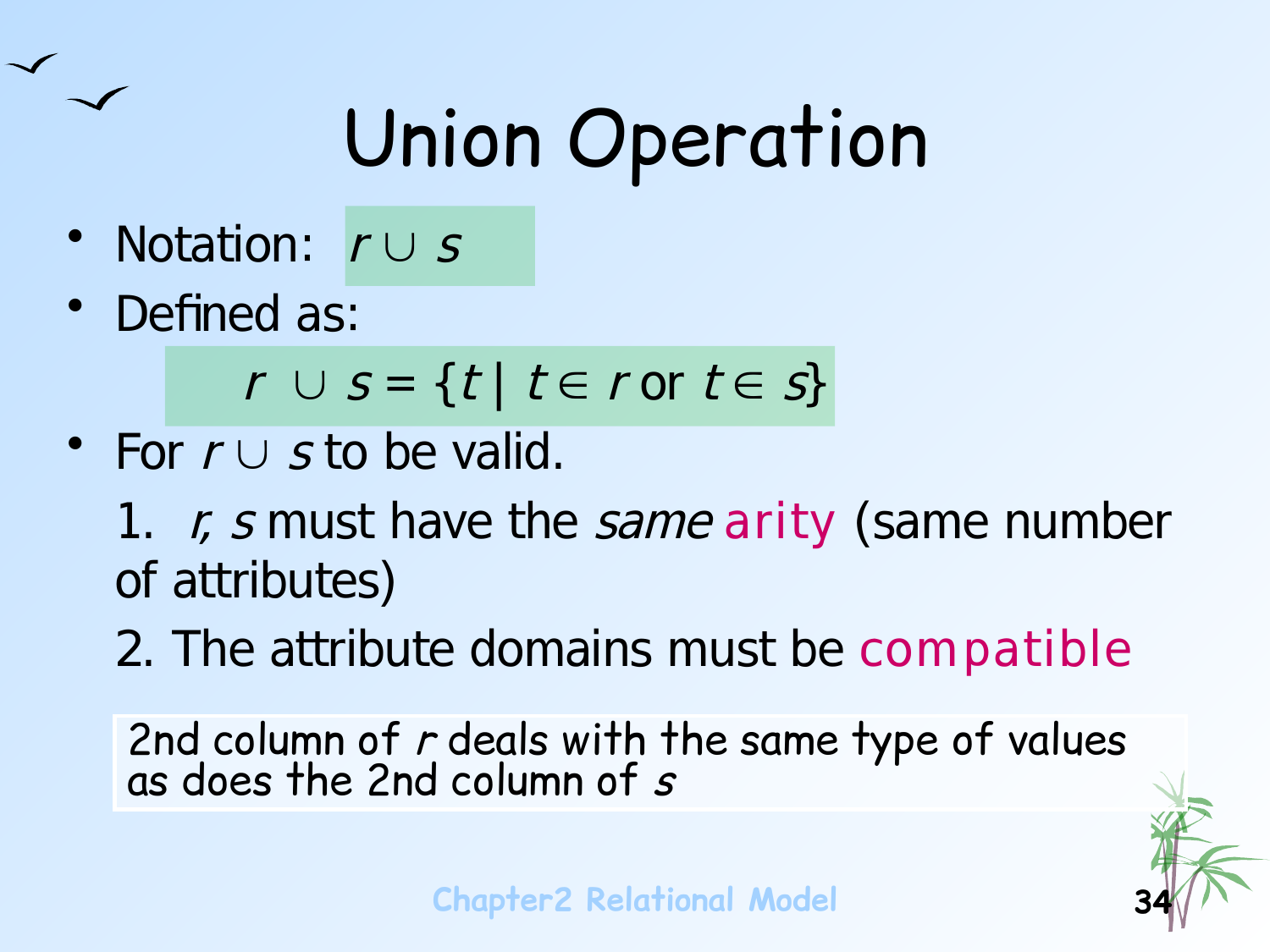

# Union Operation
Notation:  r ∪ s
Defined as:
		r  ∪ s = {t | t ∈ r or t ∈ s}
For r ∪ s to be valid.
	1.  r, s must have the same arity (same number of attributes)
	2. The attribute domains must be compatible

2nd column of r deals with the same type of values as does the 2nd column of s
Chapter2 Relational Model
34